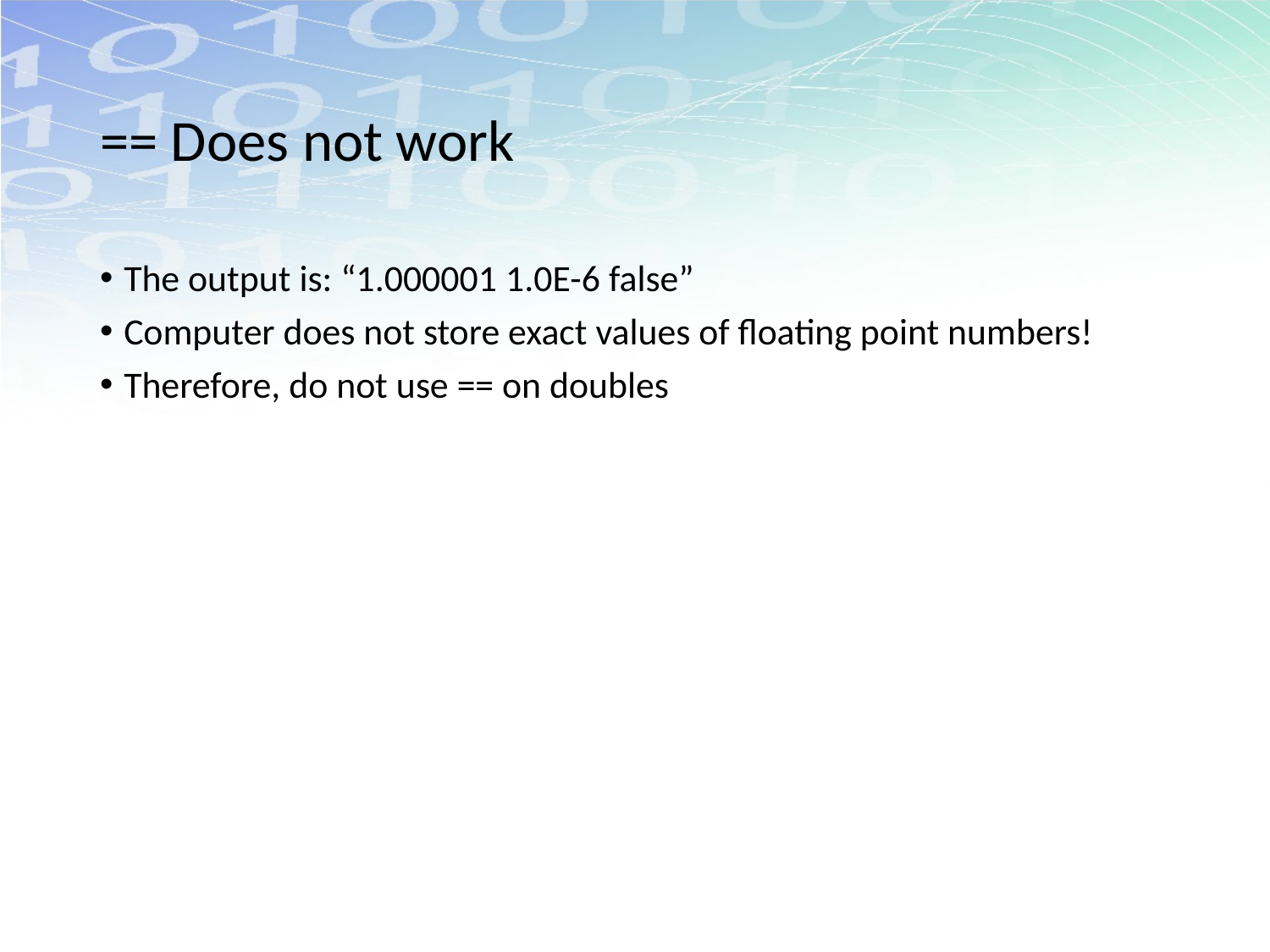

# == Does not work
The output is: “1.000001 1.0E-6 false”
Computer does not store exact values of floating point numbers!
Therefore, do not use == on doubles